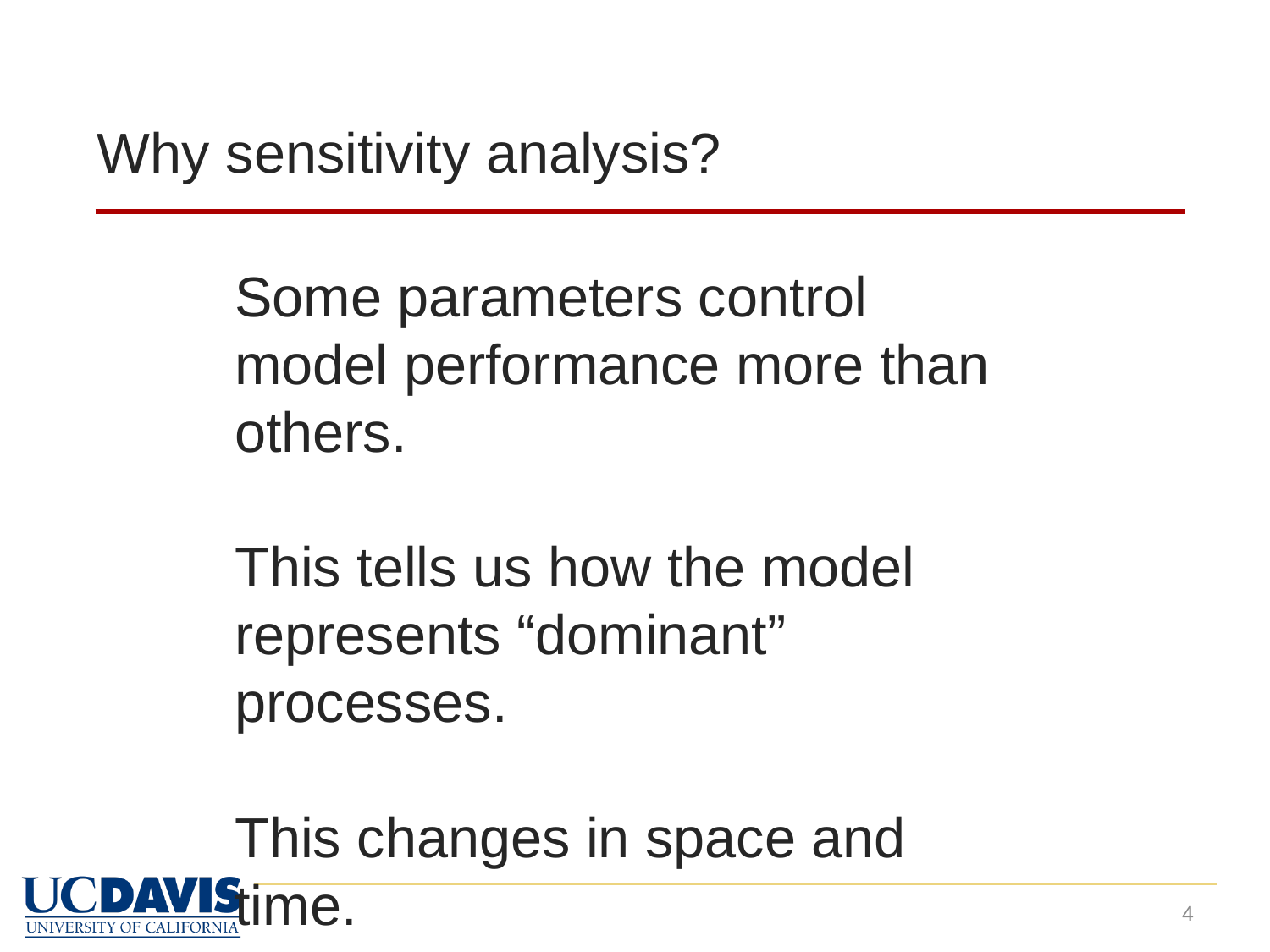

# Why sensitivity analysis?
Some parameters control model performance more than others.

This tells us how the model represents “dominant” processes.

This changes in space and time.
4